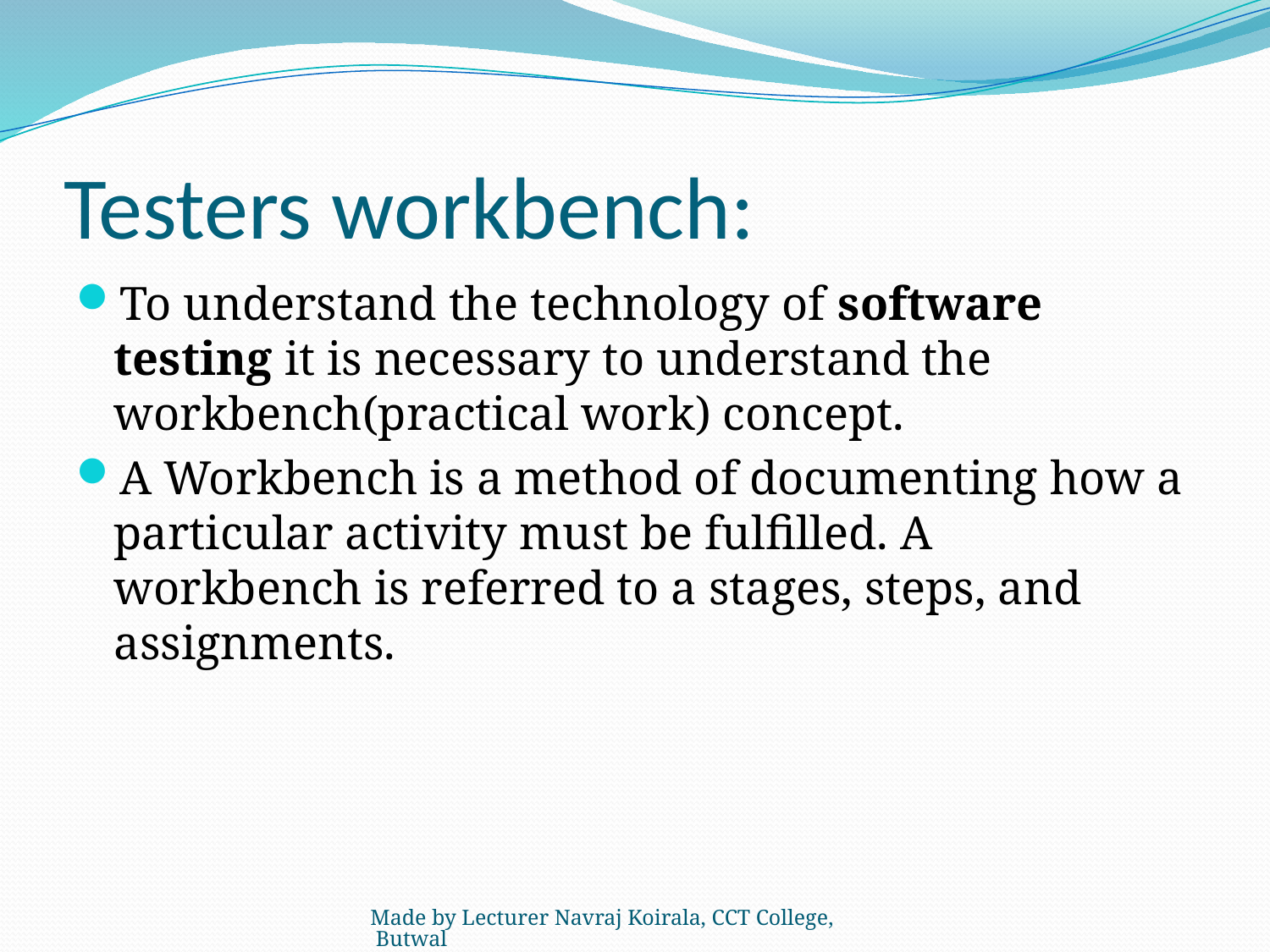

# Testers workbench:
To understand the technology of software testing it is necessary to understand the workbench(practical work) concept.
A Workbench is a method of documenting how a particular activity must be fulfilled. A workbench is referred to a stages, steps, and assignments.
Made by Lecturer Navraj Koirala, CCT College, Butwal